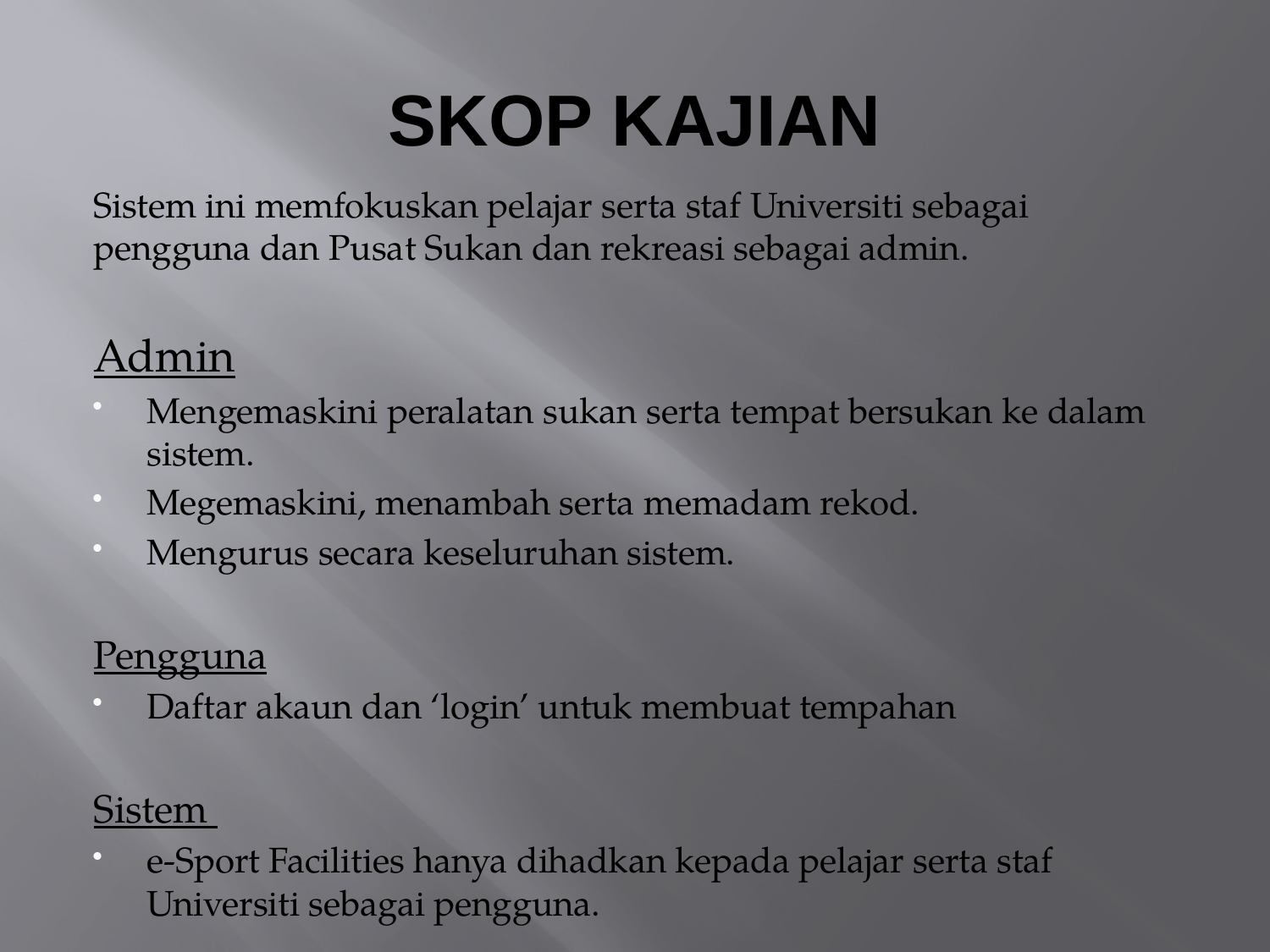

# SKOP KAJIAN
Sistem ini memfokuskan pelajar serta staf Universiti sebagai pengguna dan Pusat Sukan dan rekreasi sebagai admin.

Admin
Mengemaskini peralatan sukan serta tempat bersukan ke dalam sistem.
Megemaskini, menambah serta memadam rekod.
Mengurus secara keseluruhan sistem.

Pengguna
Daftar akaun dan ‘login’ untuk membuat tempahan

Sistem
e-Sport Facilities hanya dihadkan kepada pelajar serta staf Universiti sebagai pengguna.